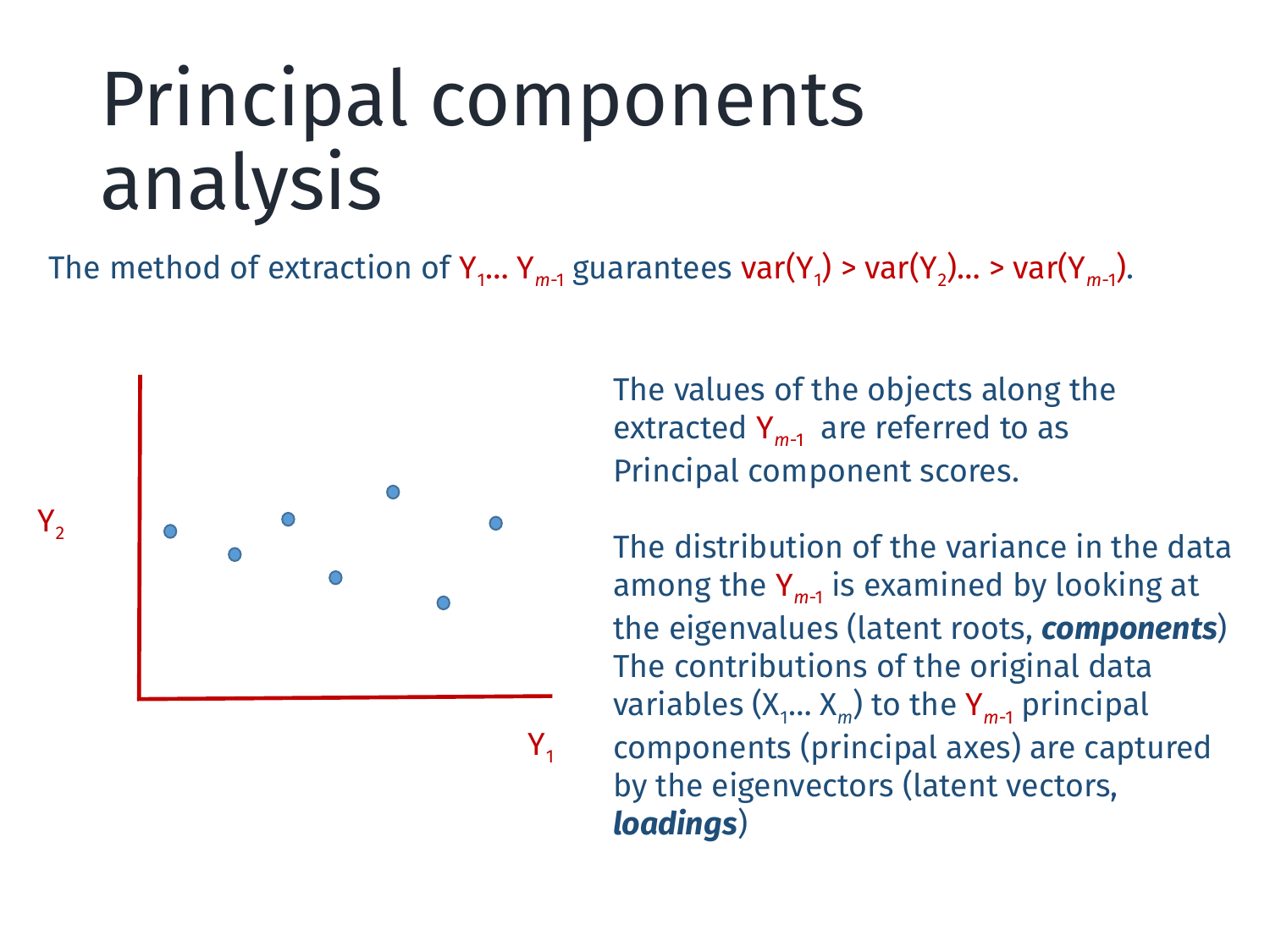

# Principal components analysis
The method of extraction of Y1… Ym-1 guarantees var(Y1) > var(Y2)… > var(Ym-1).
The values of the objects along the extracted Ym-1  are referred to as
Principal component scores.

The distribution of the variance in the data
among the Ym-1 is examined by looking at
the eigenvalues (latent roots, components)
The contributions of the original data variables (X1… Xm) to the Ym-1 principal
components (principal axes) are captured
by the eigenvectors (latent vectors, loadings)

Y2

Y1